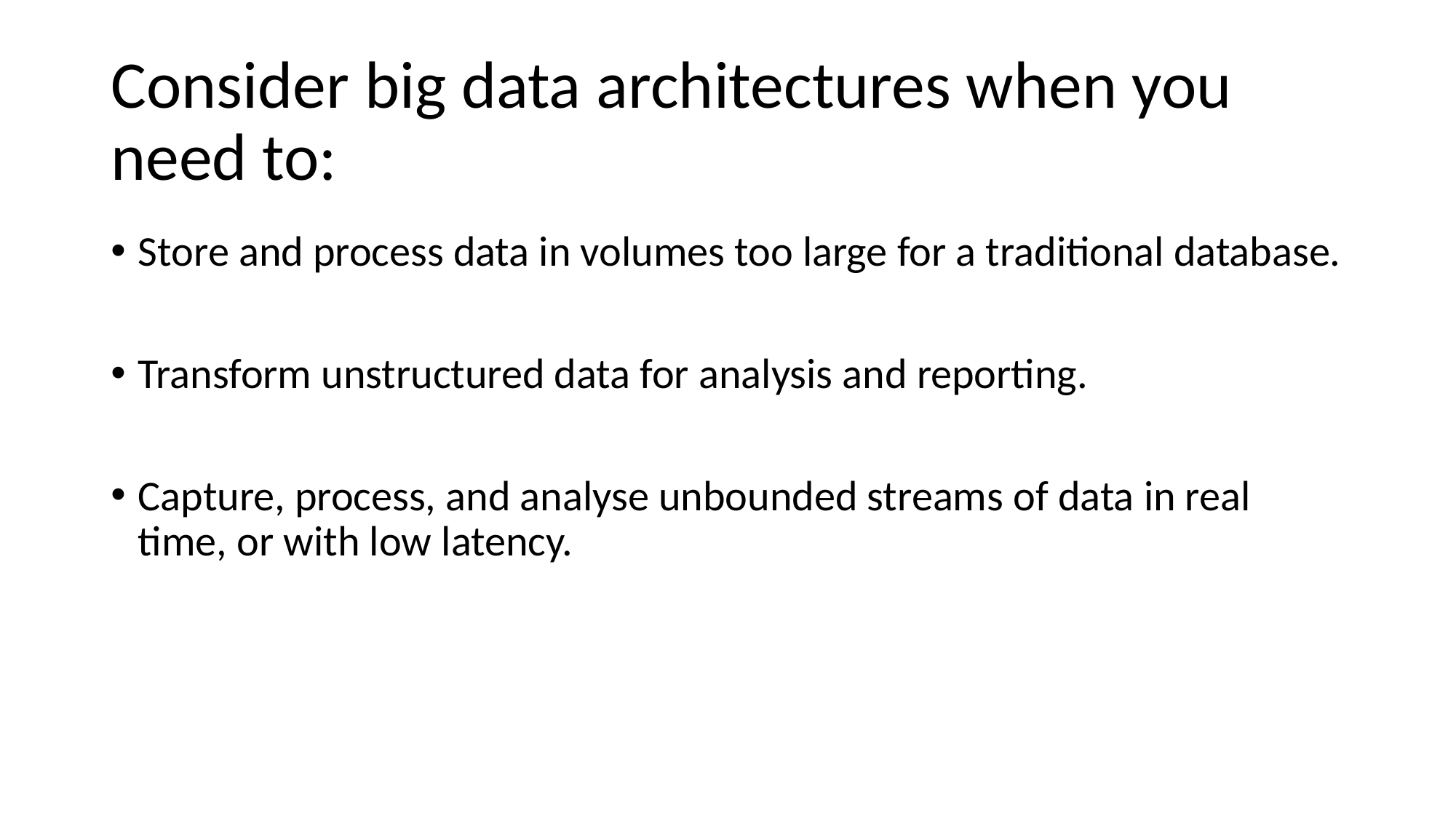

# Consider big data architectures when you need to:
Store and process data in volumes too large for a traditional database.

Transform unstructured data for analysis and reporting.

Capture, process, and analyse unbounded streams of data in real time, or with low latency.